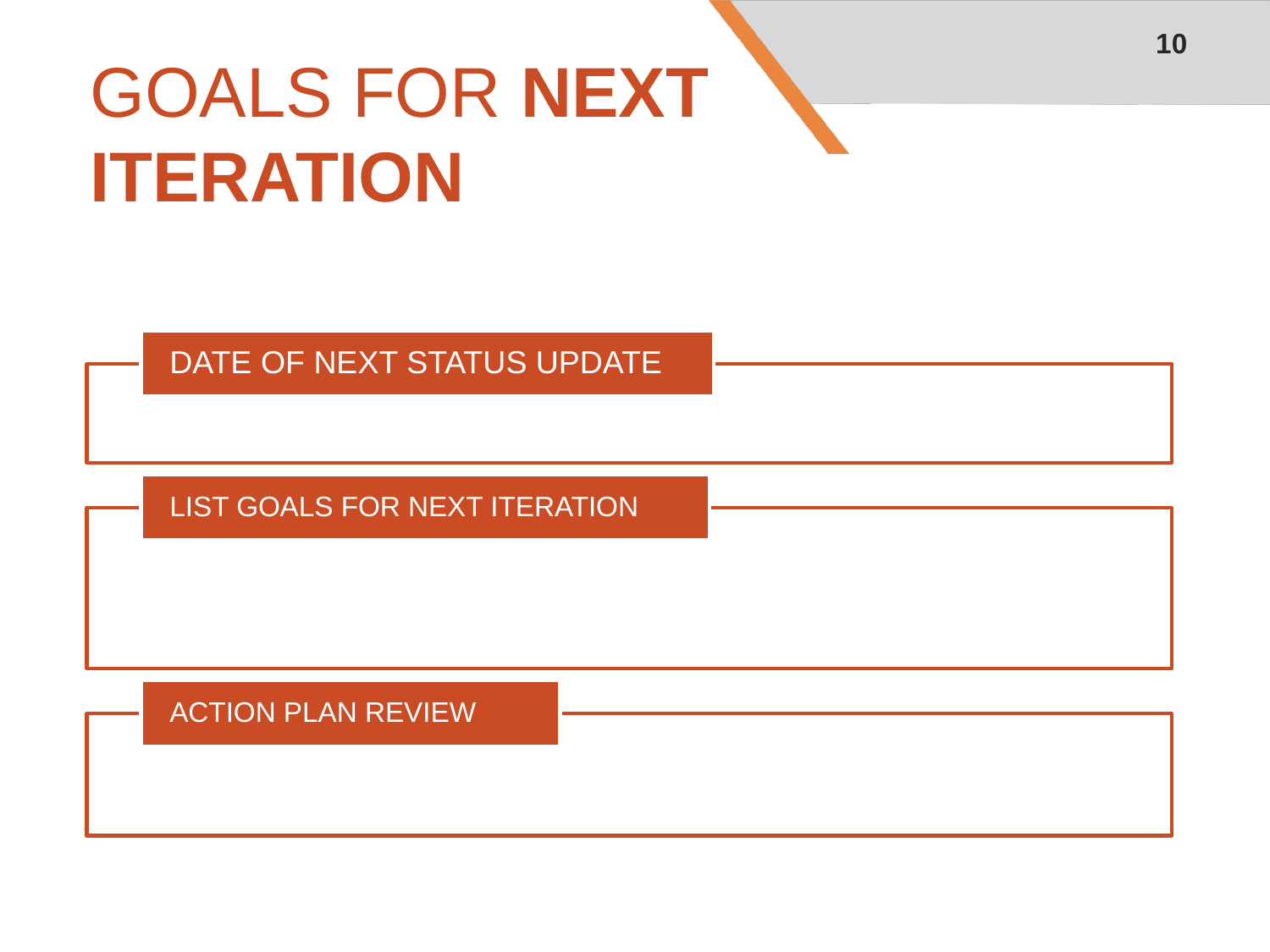

10
# GOALS FOR NEXT ITERATION
10th of November 2020.
DATE OF NEXT STATUS UPDATE
Complete all the tests for initial methods for detection.
Incorporate digits, and maybe try for alphabets.
Introduce a filter with flexible grids for app as well as mobile.
LIST GOALS FOR NEXT ITERATION
Use a cloud service to deploy the product online using any of the cloud platforms that let’s us use command line interface.
ACTION PLAN REVIEW